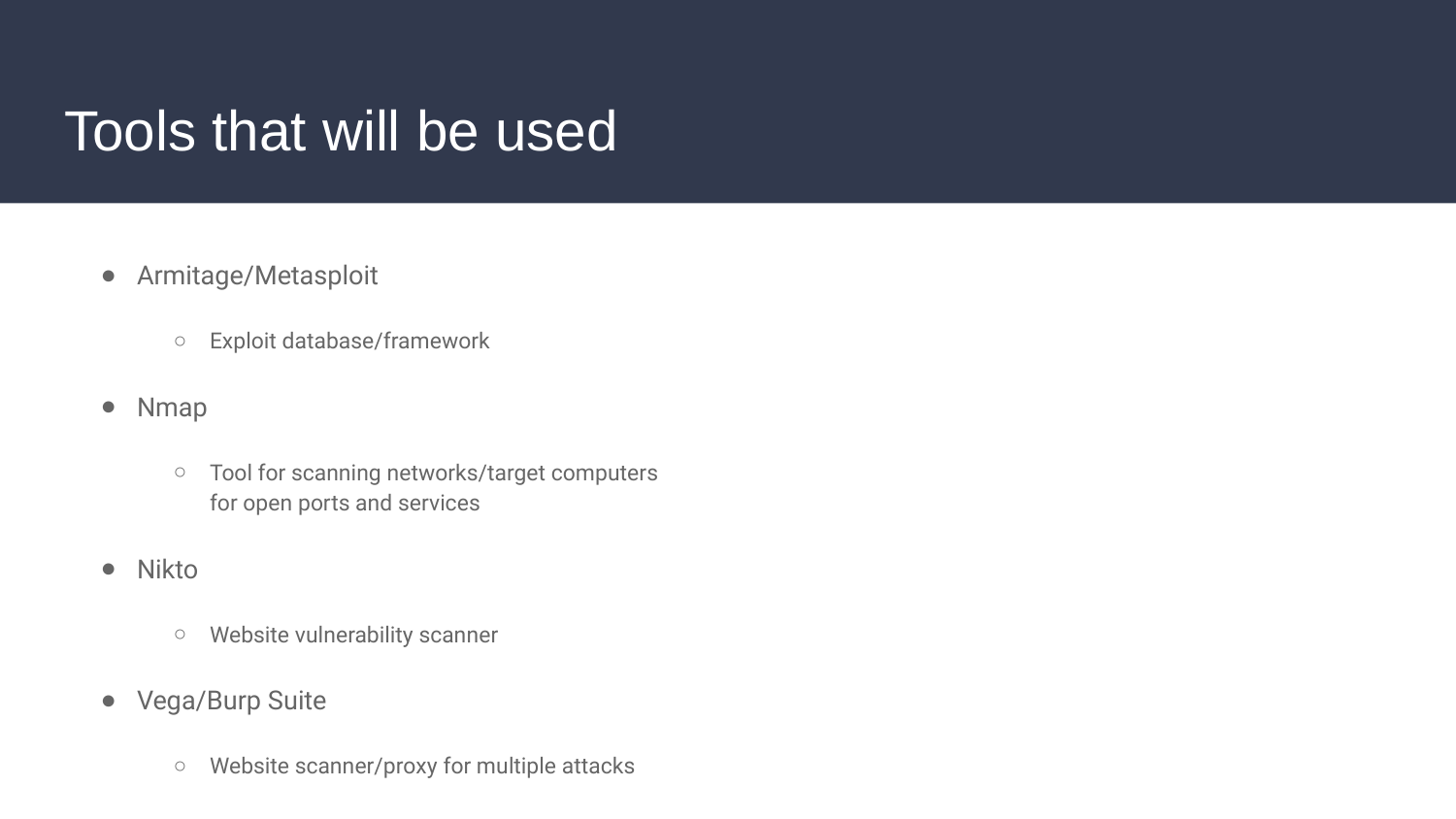

# Tools that will be used
Armitage/Metasploit
Exploit database/framework
Nmap
Tool for scanning networks/target computers for open ports and services
Nikto
Website vulnerability scanner
Vega/Burp Suite
Website scanner/proxy for multiple attacks
Many more to come.